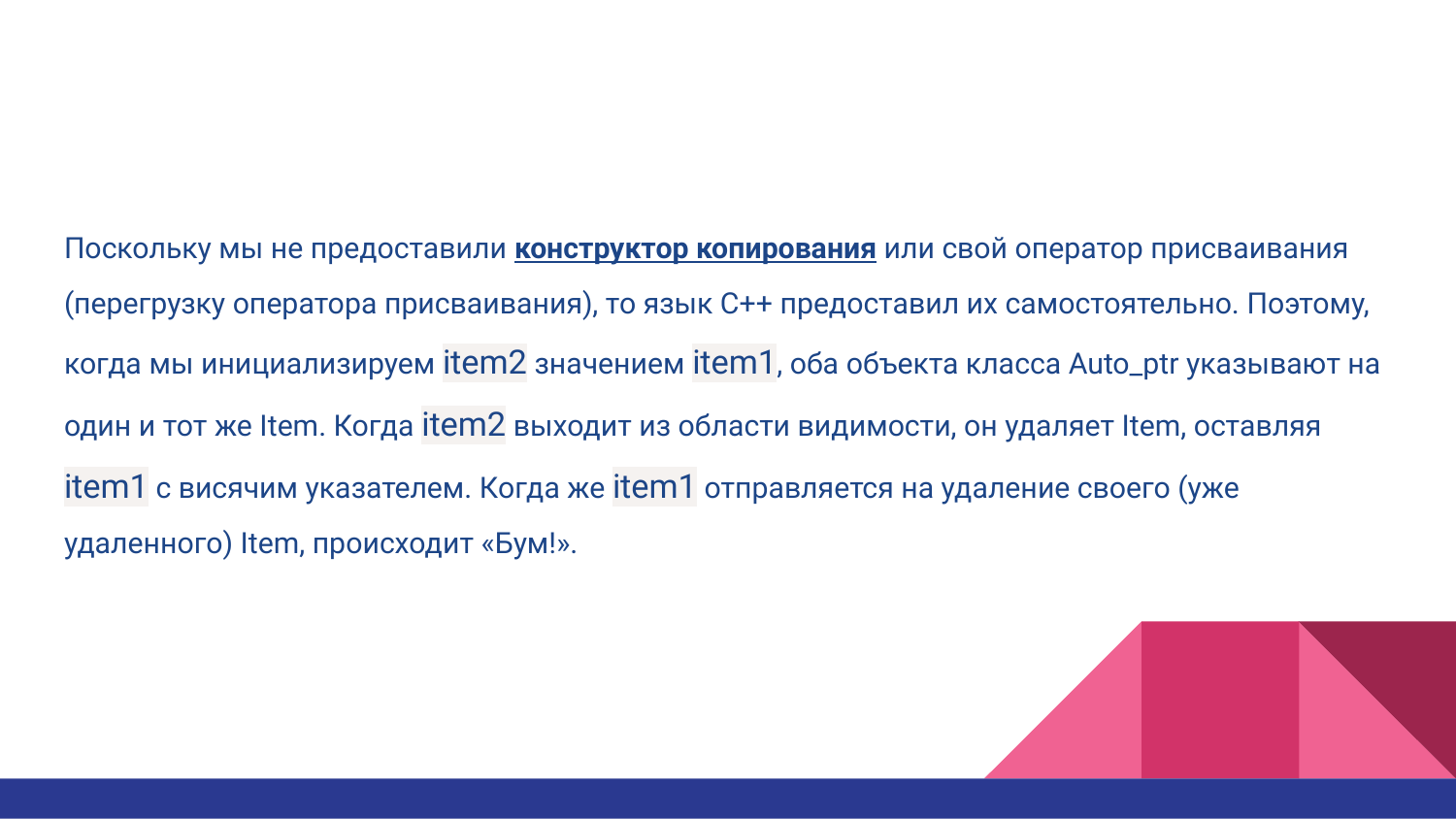

#
Поскольку мы не предоставили конструктор копирования или свой оператор присваивания (перегрузку оператора присваивания), то язык C++ предоставил их самостоятельно. Поэтому, когда мы инициализируем item2 значением item1, оба объекта класса Auto_ptr указывают на один и тот же Item. Когда item2 выходит из области видимости, он удаляет Item, оставляя item1 с висячим указателем. Когда же item1 отправляется на удаление своего (уже удаленного) Item, происходит «Бум!».